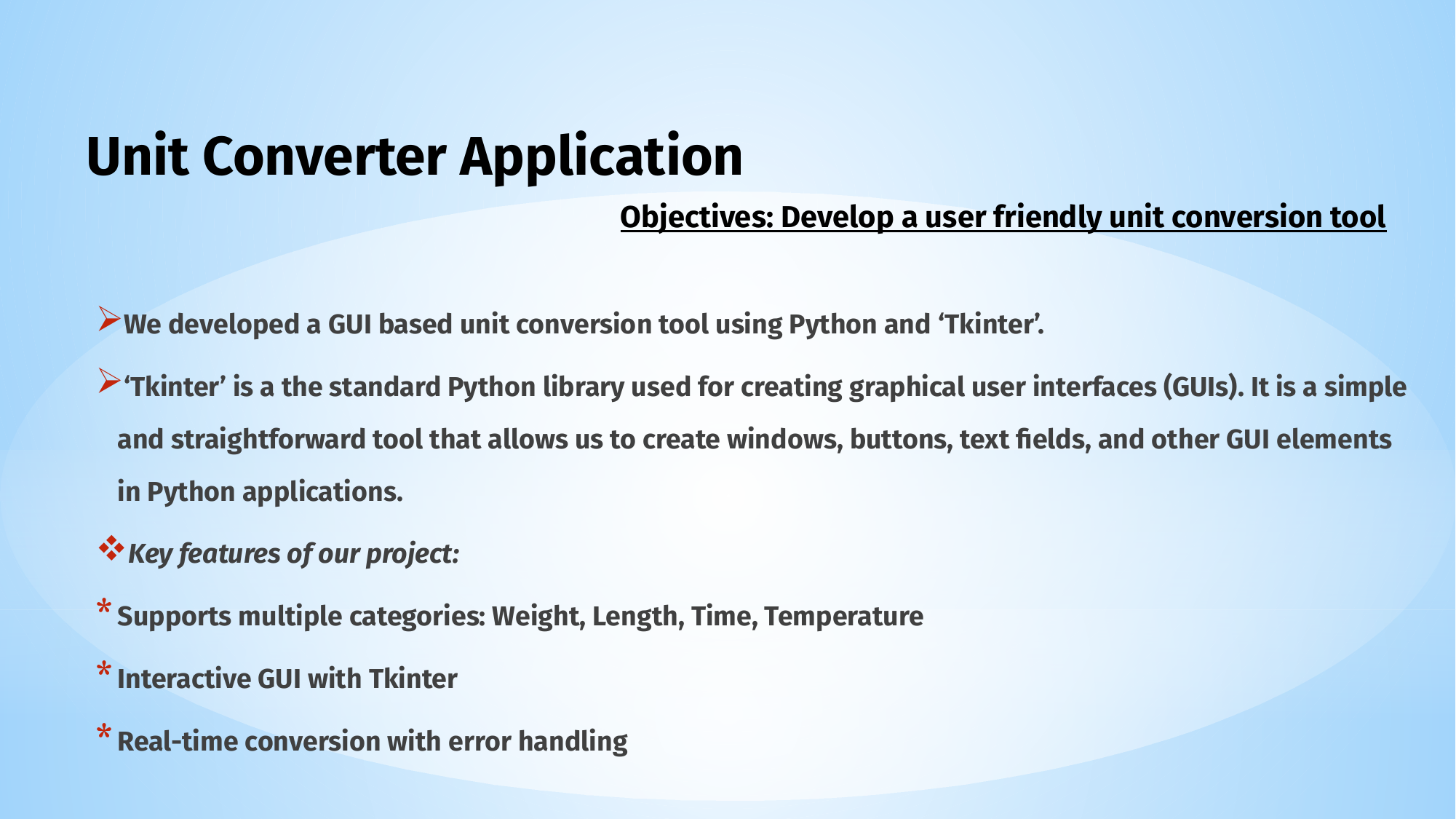

Unit Converter Application
Objectives: Develop a user friendly unit conversion tool

We developed a GUI based unit conversion tool using Python and ‘Tkinter’.
‘Tkinter’ is a the standard Python library used for creating graphical user interfaces (GUIs). It is a simple and straightforward tool that allows us to create windows, buttons, text fields, and other GUI elements in Python applications.
Key features of our project:
Supports multiple categories: Weight, Length, Time, Temperature
Interactive GUI with Tkinter
Real-time conversion with error handling